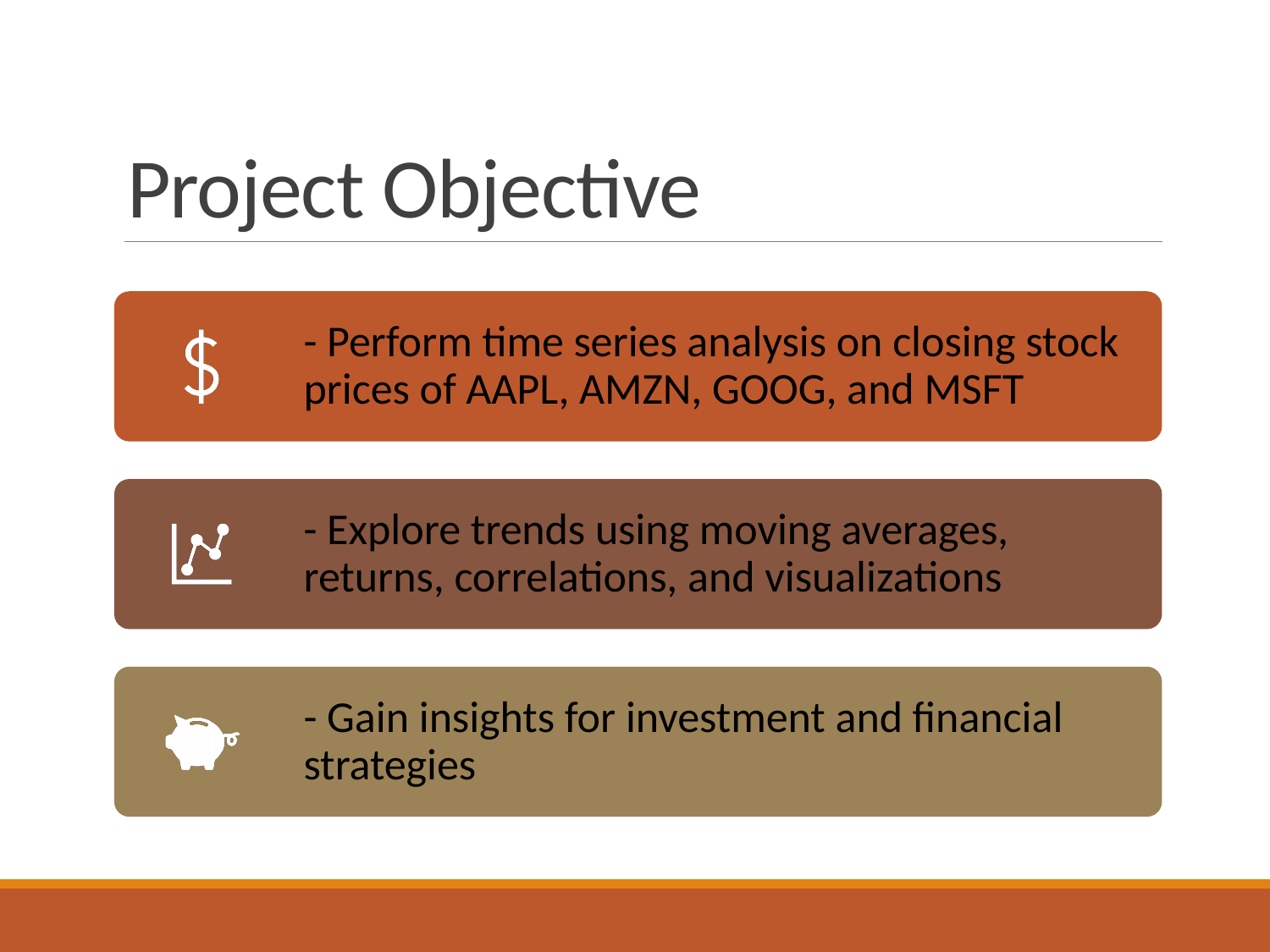

# Project Objective
- Perform time series analysis on closing stock prices of AAPL, AMZN, GOOG, and MSFT
- Explore trends using moving averages, returns, correlations, and visualizations
- Gain insights for investment and financial strategies